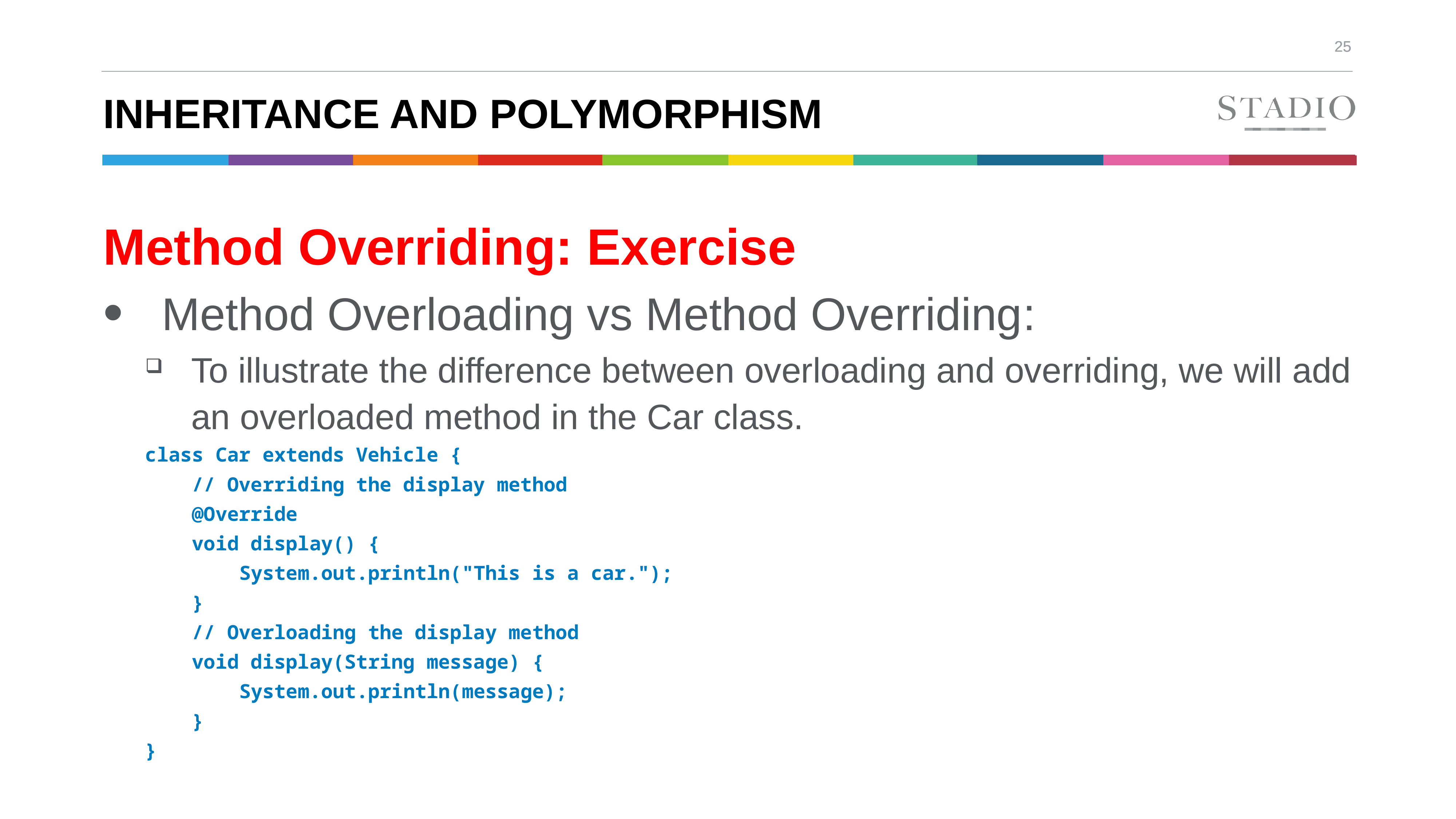

# Inheritance and polymorphism

Method Overriding: Exercise
 Method Overloading vs Method Overriding:
To illustrate the difference between overloading and overriding, we will add an overloaded method in the Car class.
class Car extends Vehicle {
    // Overriding the display method
    @Override
    void display() {
        System.out.println("This is a car.");
    }
    // Overloading the display method
    void display(String message) {
        System.out.println(message);
    }
}